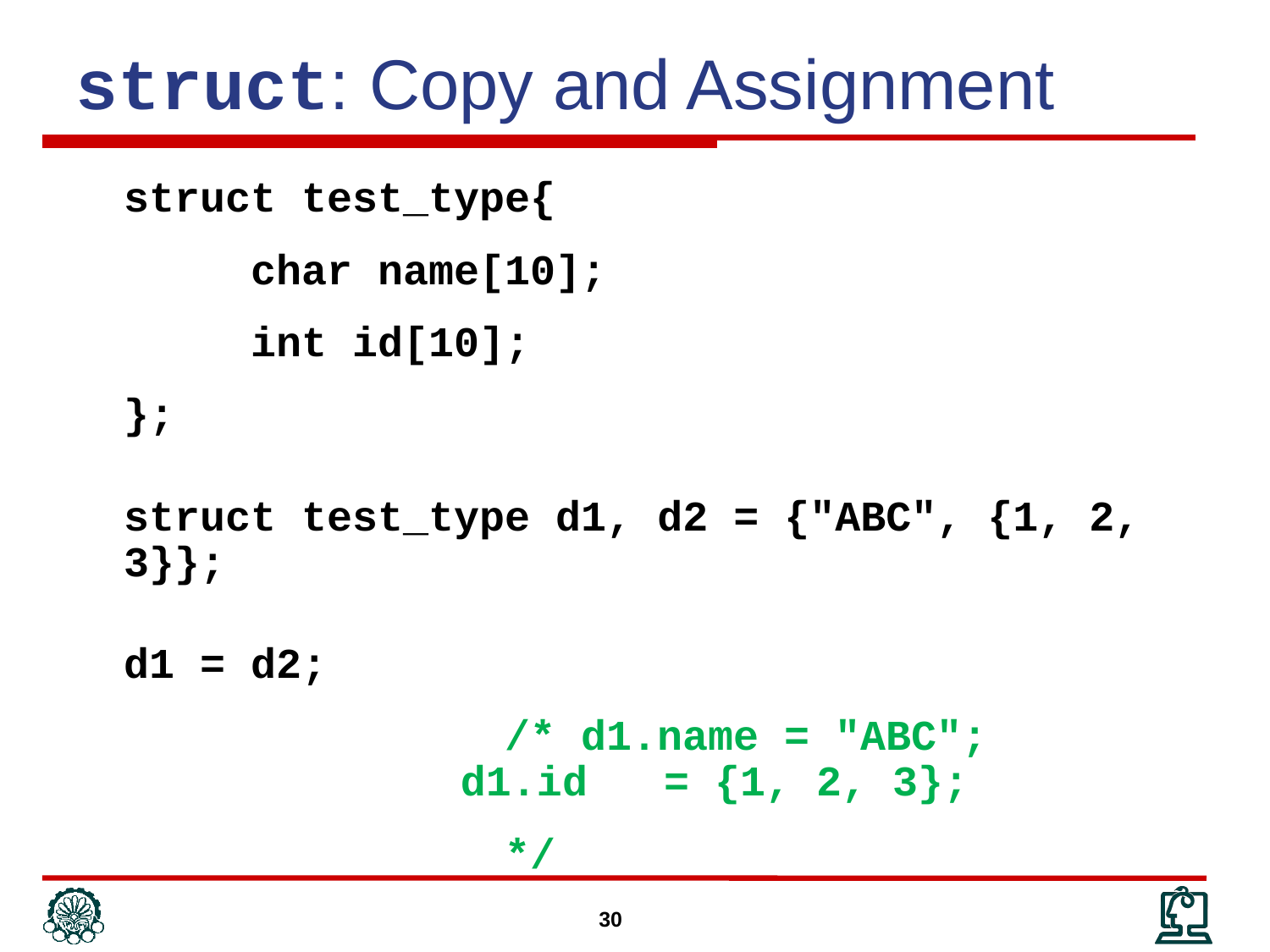

struct: Copy and Assignment
	struct test_type{
		char name[10];
		int id[10];
	};

	struct test_type d1, d2 = {"ABC", {1, 2, 3}};

	d1 = d2;
				/* d1.name = "ABC"; 			       d1.id   = {1, 2, 3};
				*/
30